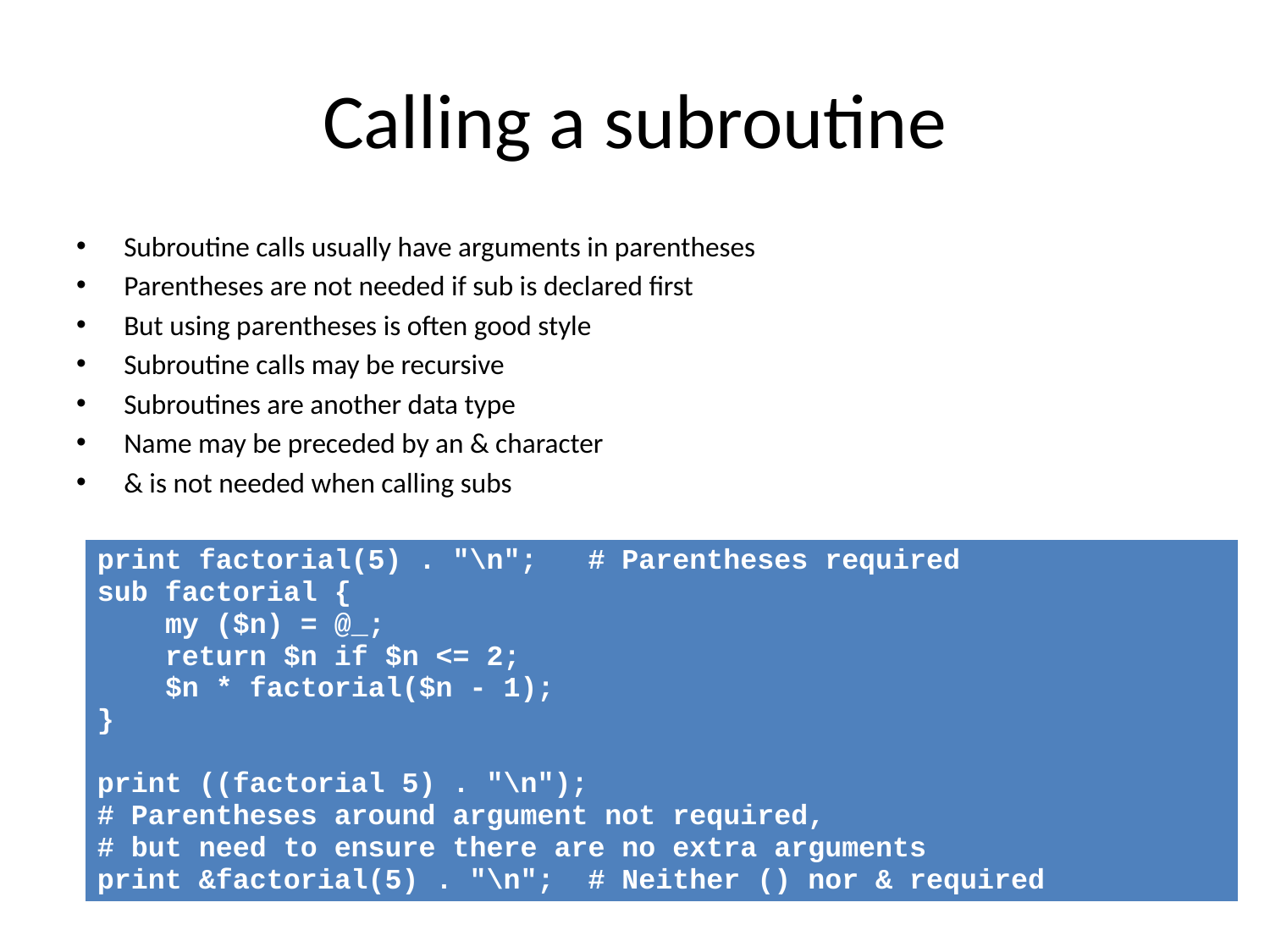

# Calling a subroutine
Subroutine calls usually have arguments in parentheses
Parentheses are not needed if sub is declared first
But using parentheses is often good style
Subroutine calls may be recursive
Subroutines are another data type
Name may be preceded by an & character
& is not needed when calling subs
| print factorial(5) . "\n"; # Parentheses required sub factorial { my ($n) = @\_; return $n if $n <= 2; $n \* factorial($n - 1); } print ((factorial 5) . "\n"); # Parentheses around argument not required, # but need to ensure there are no extra arguments print &factorial(5) . "\n"; # Neither () nor & required |
| --- |